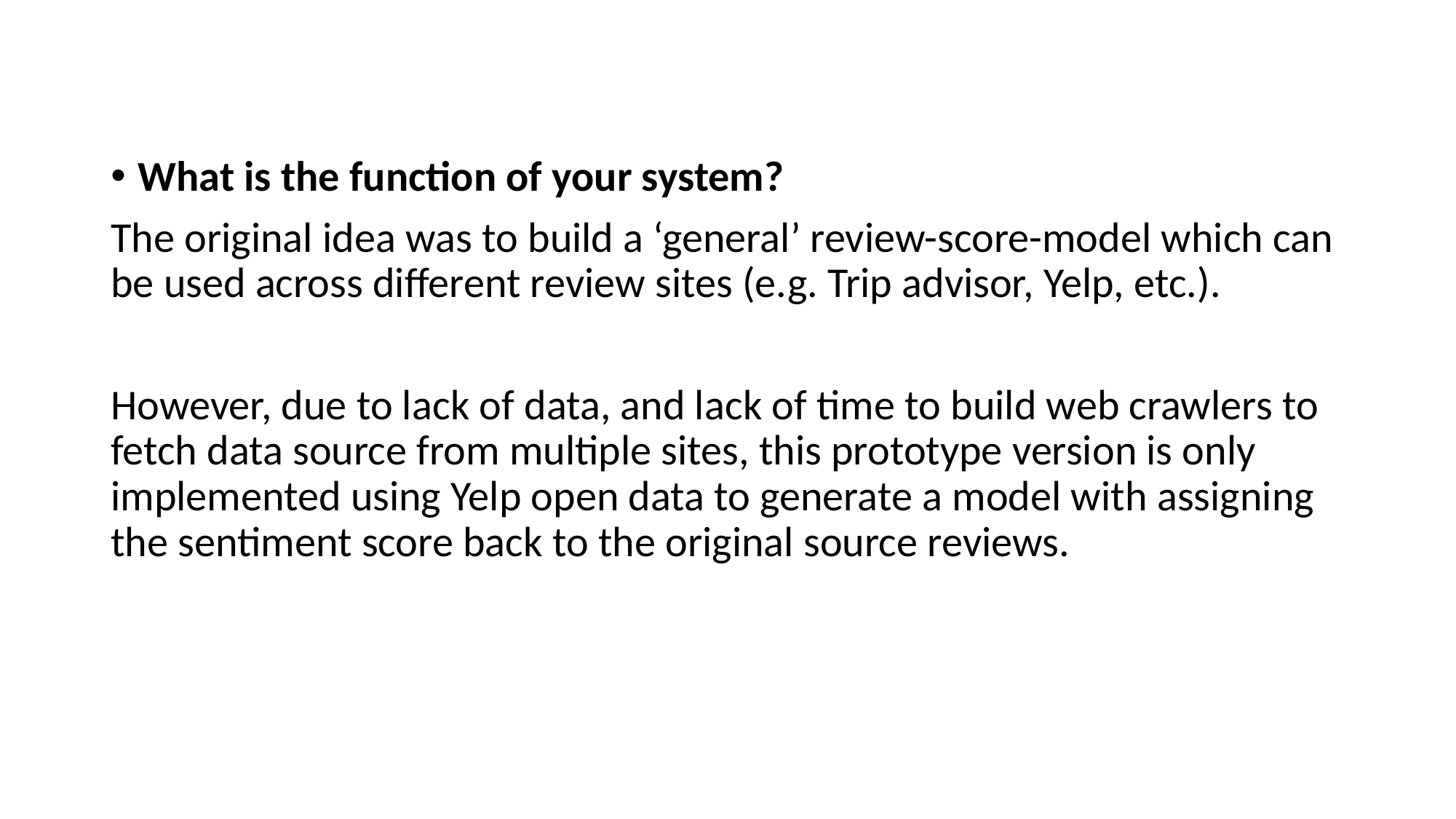

What is the function of your system?
The original idea was to build a ‘general’ review-score-model which can be used across different review sites (e.g. Trip advisor, Yelp, etc.).

However, due to lack of data, and lack of time to build web crawlers to fetch data source from multiple sites, this prototype version is only implemented using Yelp open data to generate a model with assigning the sentiment score back to the original source reviews.